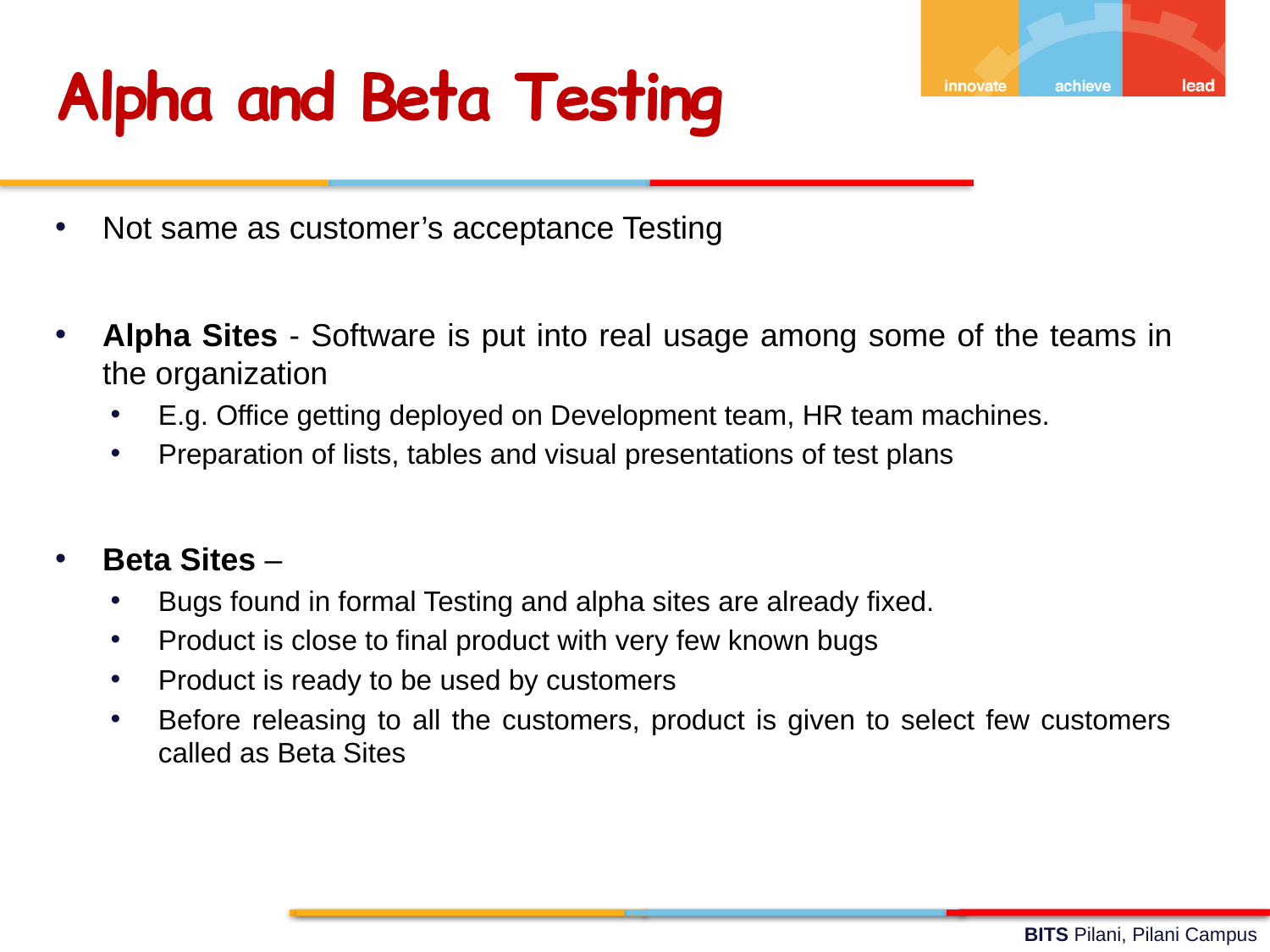

Alpha and Beta Testing
Not same as customer’s acceptance Testing

Alpha Sites - Software is put into real usage among some of the teams in the organization
E.g. Office getting deployed on Development team, HR team machines.
Preparation of lists, tables and visual presentations of test plans

Beta Sites –
Bugs found in formal Testing and alpha sites are already fixed.
Product is close to final product with very few known bugs
Product is ready to be used by customers
Before releasing to all the customers, product is given to select few customers called as Beta Sites